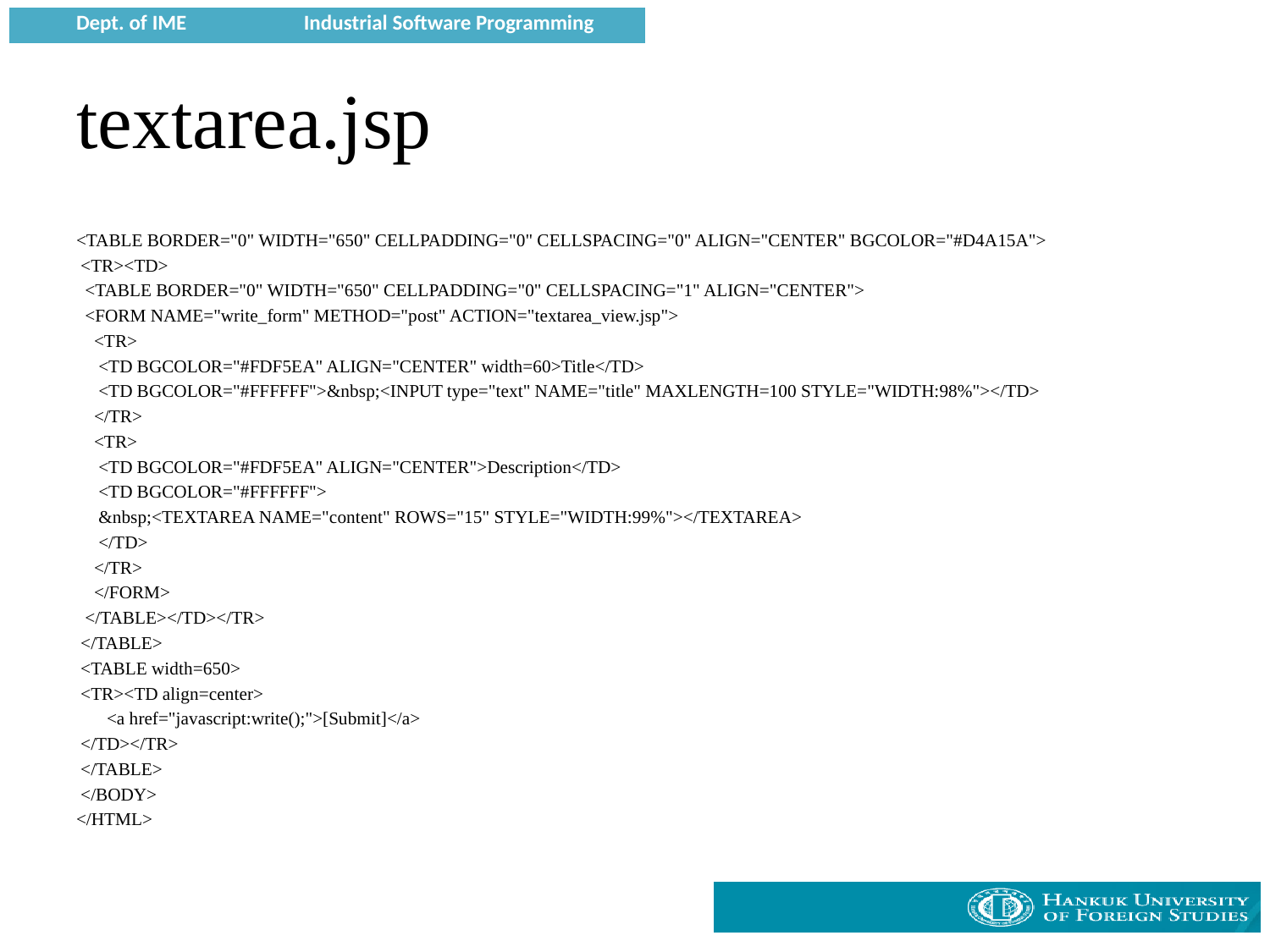

# textarea.jsp
<TABLE BORDER="0" WIDTH="650" CELLPADDING="0" CELLSPACING="0" ALIGN="CENTER" BGCOLOR="#D4A15A">
 <TR><TD>
  <TABLE BORDER="0" WIDTH="650" CELLPADDING="0" CELLSPACING="1" ALIGN="CENTER">
  <FORM NAME="write_form" METHOD="post" ACTION="textarea_view.jsp">
    <TR>
     <TD BGCOLOR="#FDF5EA" ALIGN="CENTER" width=60>Title</TD>
     <TD BGCOLOR="#FFFFFF">&nbsp;<INPUT type="text" NAME="title" MAXLENGTH=100 STYLE="WIDTH:98%"></TD>
    </TR>
    <TR>
     <TD BGCOLOR="#FDF5EA" ALIGN="CENTER">Description</TD>
     <TD BGCOLOR="#FFFFFF">
     &nbsp;<TEXTAREA NAME="content" ROWS="15" STYLE="WIDTH:99%"></TEXTAREA>
     </TD>
    </TR>
    </FORM>
  </TABLE></TD></TR>
 </TABLE>
 <TABLE width=650>
 <TR><TD align=center>
 	<a href="javascript:write();">[Submit]</a>
 </TD></TR>
 </TABLE>
 </BODY>
</HTML>